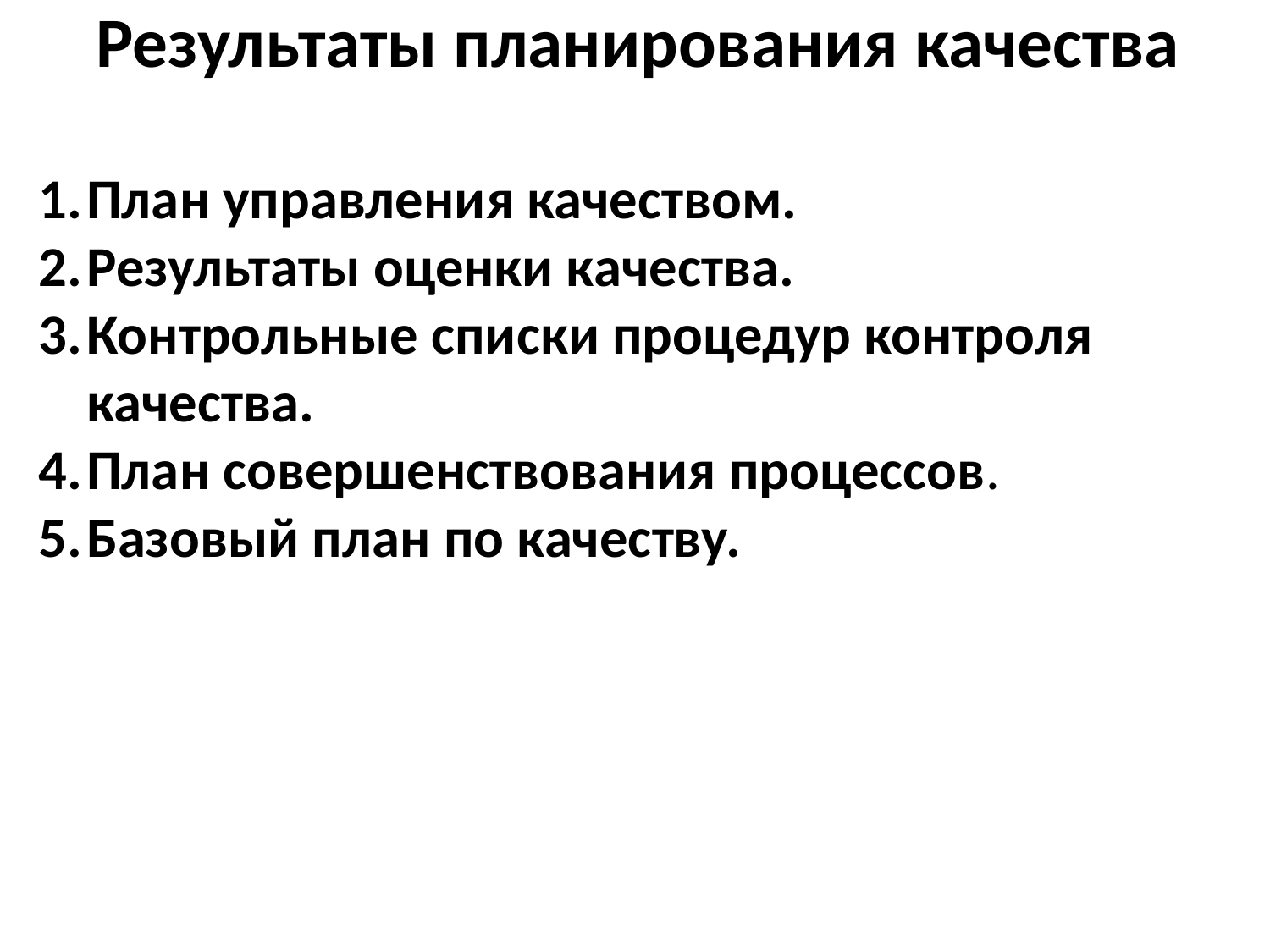

Результаты планирования качества

План управления качеством.
Результаты оценки качества.
Контрольные списки процедур контроля качества.
План совершенствования процессов.
Базовый план по качеству.